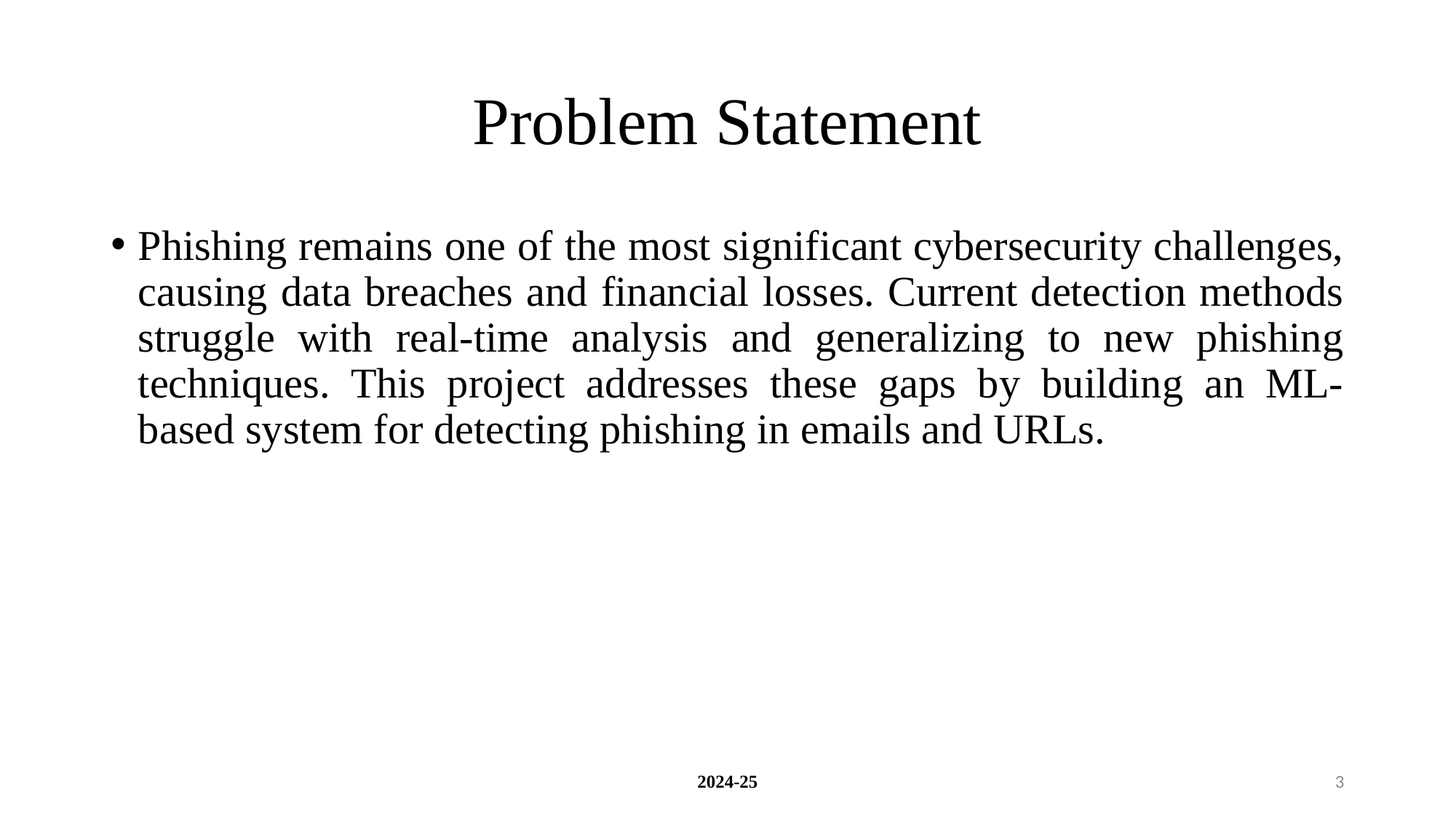

# Problem Statement
Phishing remains one of the most significant cybersecurity challenges, causing data breaches and financial losses. Current detection methods struggle with real-time analysis and generalizing to new phishing techniques. This project addresses these gaps by building an ML-based system for detecting phishing in emails and URLs.

2024-25
3